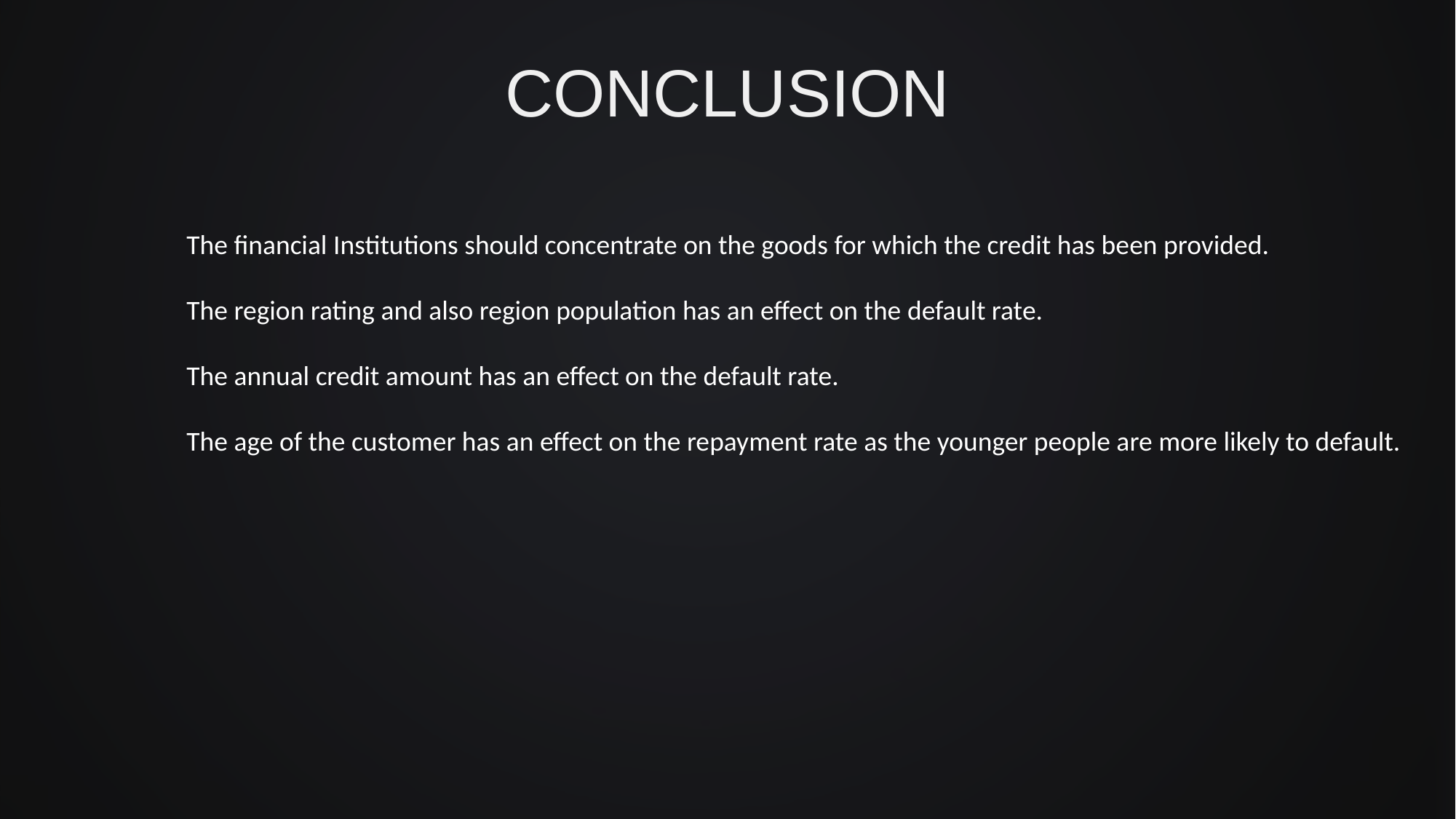

# CONCLUSION
The financial Institutions should concentrate on the goods for which the credit has been provided.

The region rating and also region population has an effect on the default rate.

The annual credit amount has an effect on the default rate.

The age of the customer has an effect on the repayment rate as the younger people are more likely to default.